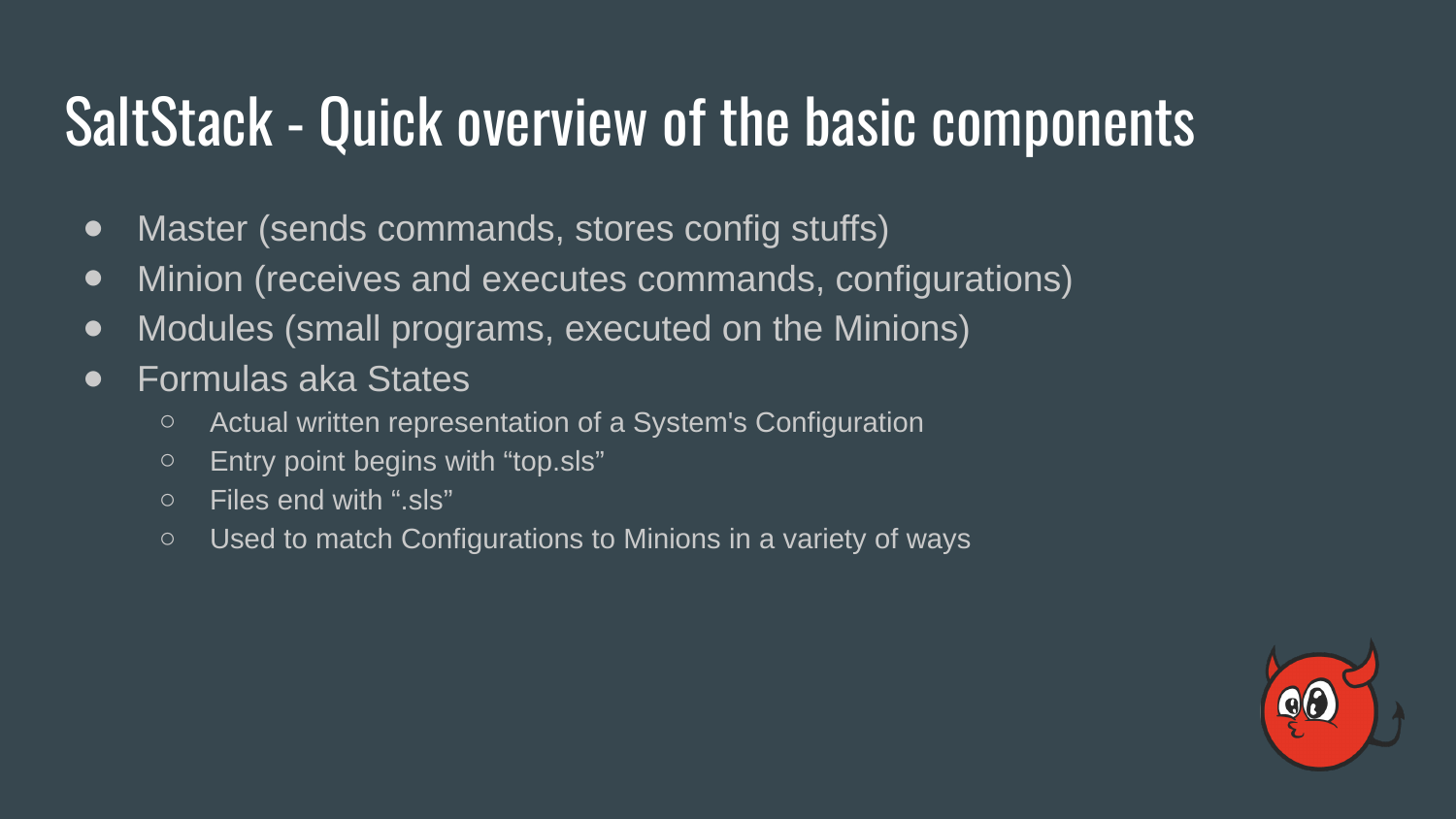

# SaltStack - Quick overview of the basic components
Master (sends commands, stores config stuffs)
Minion (receives and executes commands, configurations)
Modules (small programs, executed on the Minions)
Formulas aka States
Actual written representation of a System's Configuration
Entry point begins with “top.sls”
Files end with “.sls”
Used to match Configurations to Minions in a variety of ways